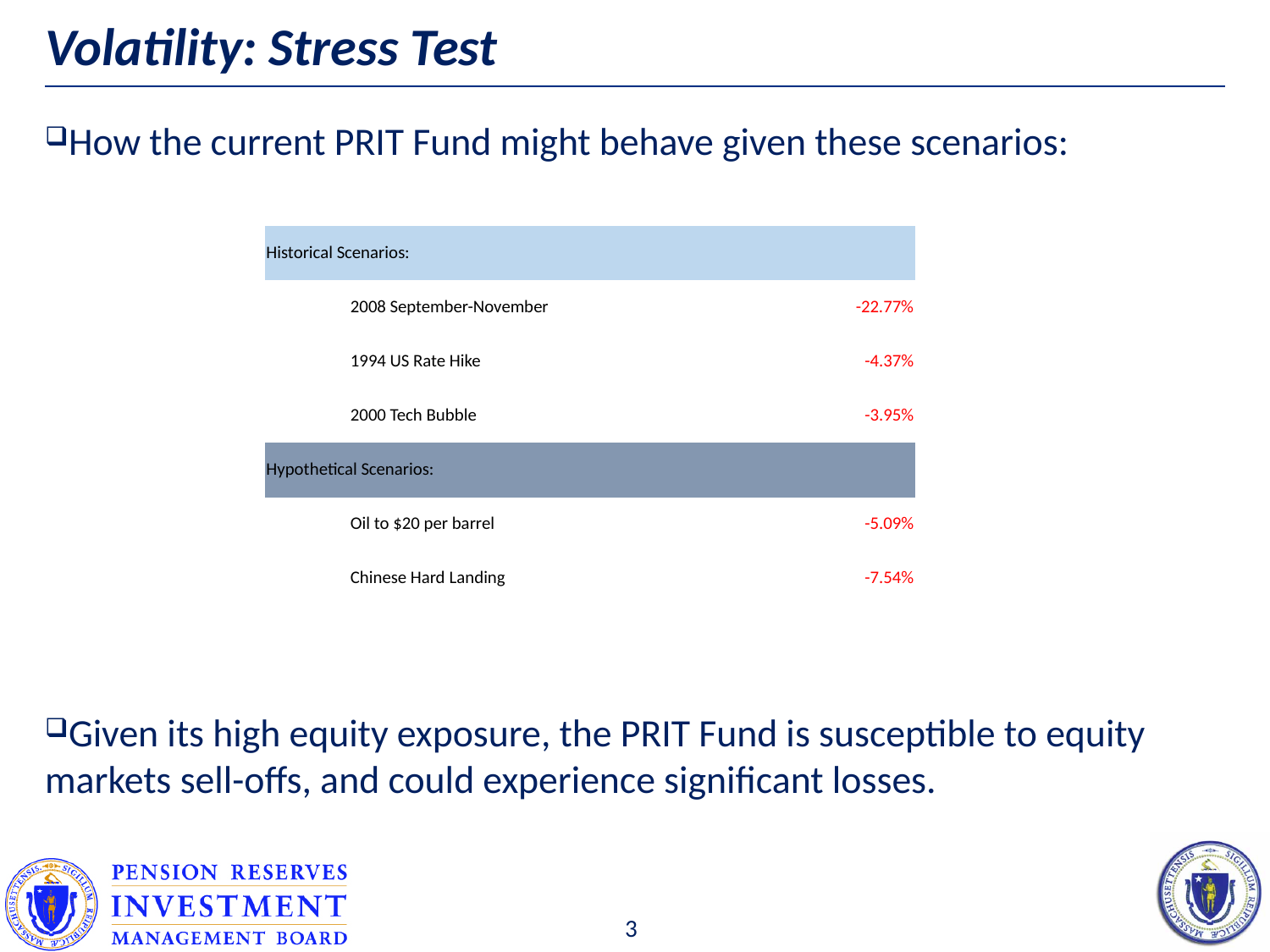

# Volatility: Stress Test
How the current PRIT Fund might behave given these scenarios:

Given its high equity exposure, the PRIT Fund is susceptible to equity markets sell-offs, and could experience significant losses.

| Historical Scenarios: |  |  |
| --- | --- | --- |
|  | 2008 September-November | -22.77% |
|  | 1994 US Rate Hike | -4.37% |
|  | 2000 Tech Bubble | -3.95% |
| Hypothetical Scenarios: |  |  |
|  | Oil to $20 per barrel | -5.09% |
|  | Chinese Hard Landing | -7.54% |